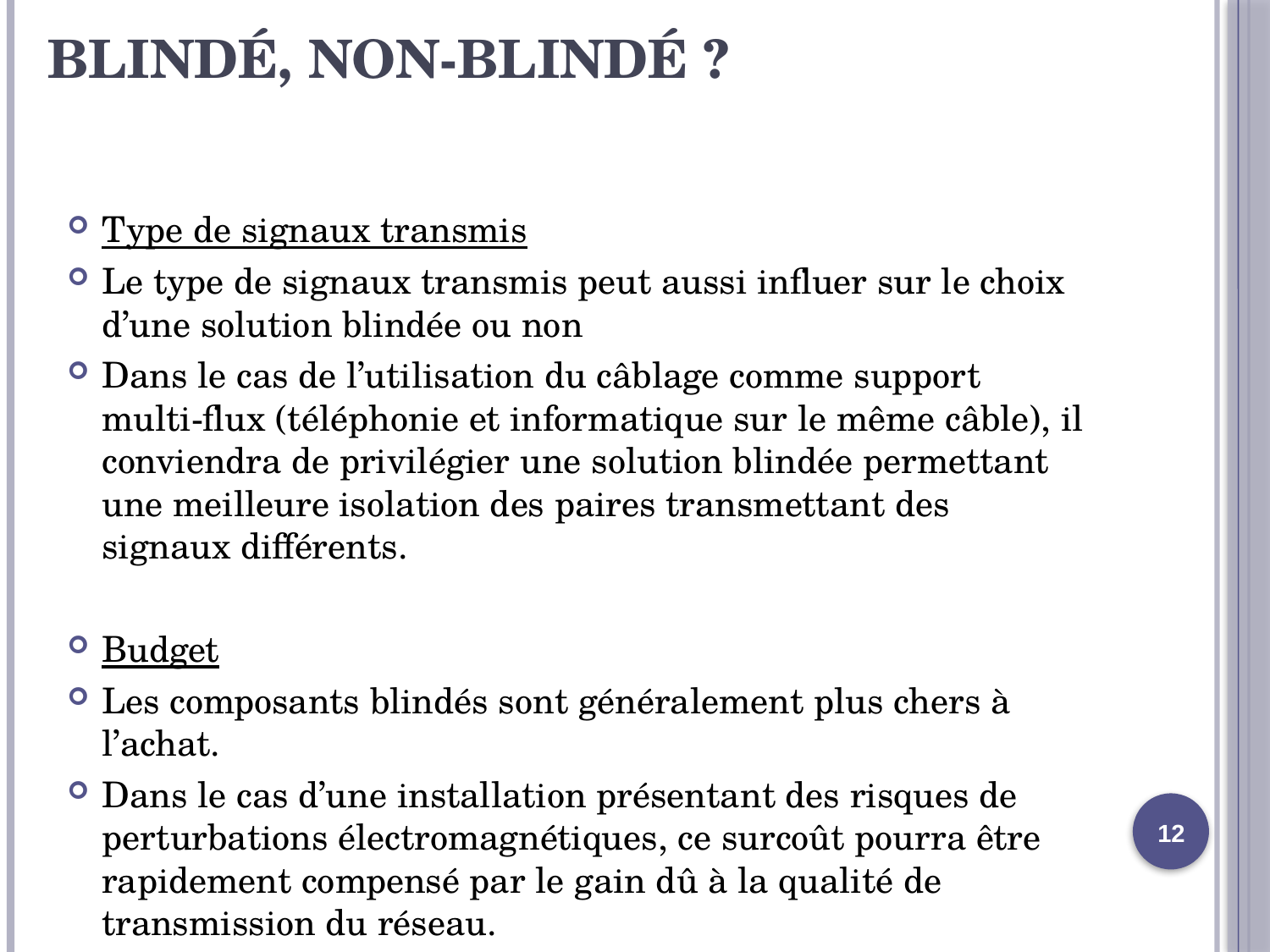

# Blindé, non-blindé ?
Type de signaux transmis
Le type de signaux transmis peut aussi influer sur le choix d’une solution blindée ou non
Dans le cas de l’utilisation du câblage comme support multi-flux (téléphonie et informatique sur le même câble), il conviendra de privilégier une solution blindée permettant une meilleure isolation des paires transmettant des signaux différents.

Budget
Les composants blindés sont généralement plus chers à l’achat.
Dans le cas d’une installation présentant des risques de perturbations électromagnétiques, ce surcoût pourra être rapidement compensé par le gain dû à la qualité de transmission du réseau.
12